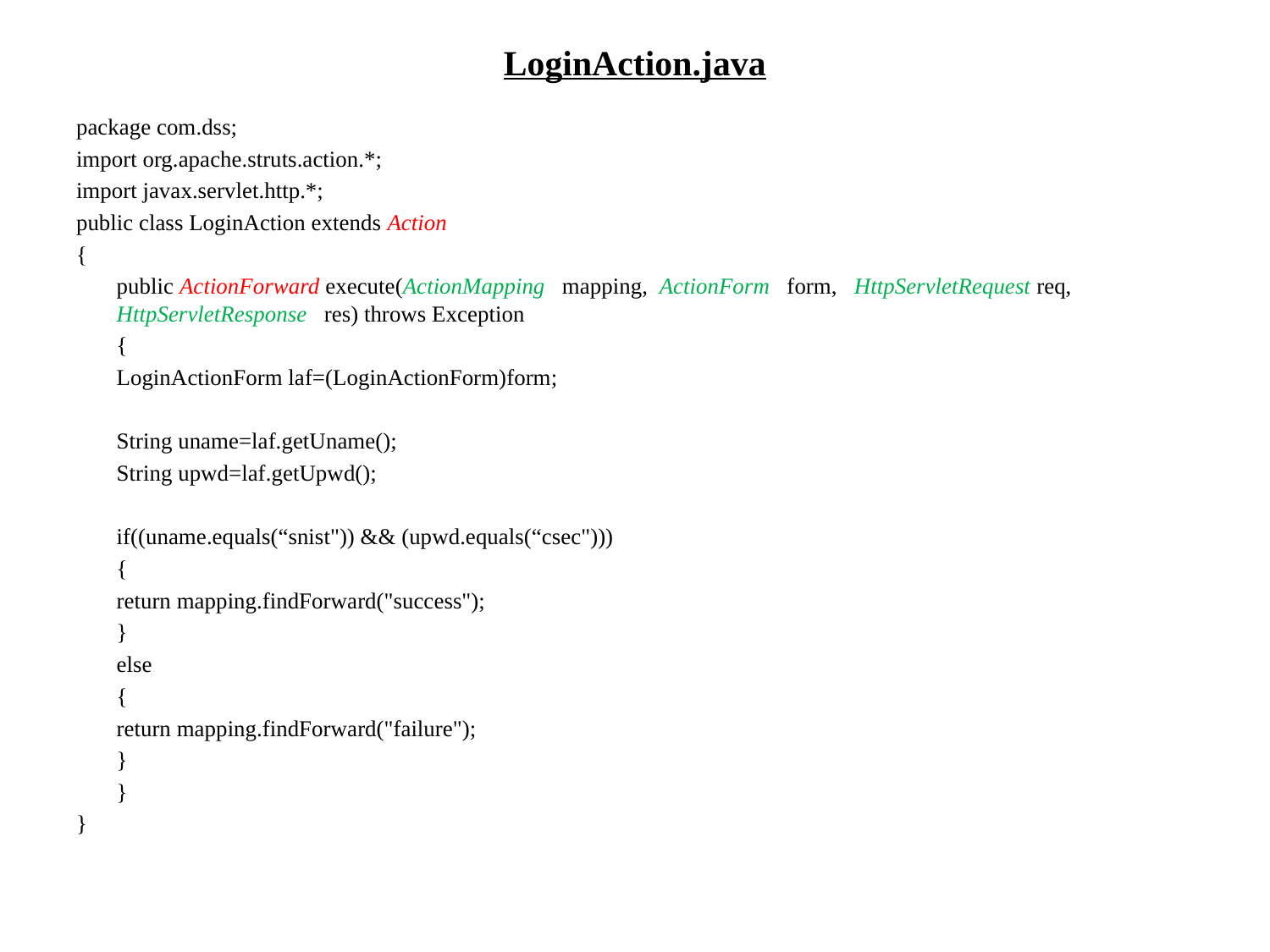

# LoginAction.java
package com.dss;
import org.apache.struts.action.*;
import javax.servlet.http.*;
public class LoginAction extends Action
{
	public ActionForward execute(ActionMapping   mapping,  ActionForm   form,   HttpServletRequest req,  HttpServletResponse   res) throws Exception
	{
		LoginActionForm laf=(LoginActionForm)form;

		String uname=laf.getUname();
		String upwd=laf.getUpwd();

		if((uname.equals(“snist")) && (upwd.equals(“csec")))
		{
			return mapping.findForward("success");
		}
		else
		{
			return mapping.findForward("failure");
		}
	}
}